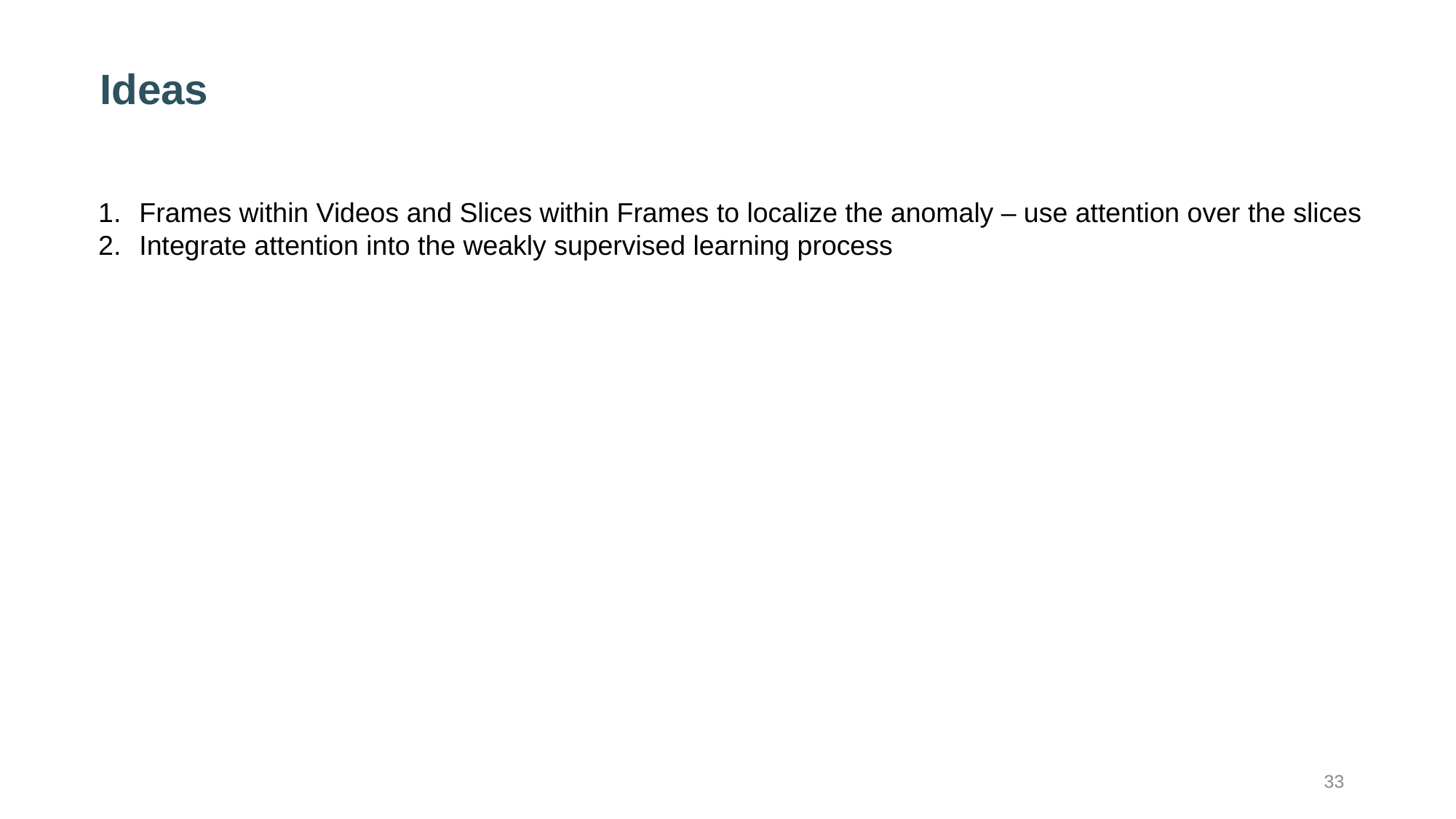

# Ideas
Frames within Videos and Slices within Frames to localize the anomaly – use attention over the slices
Integrate attention into the weakly supervised learning process
33